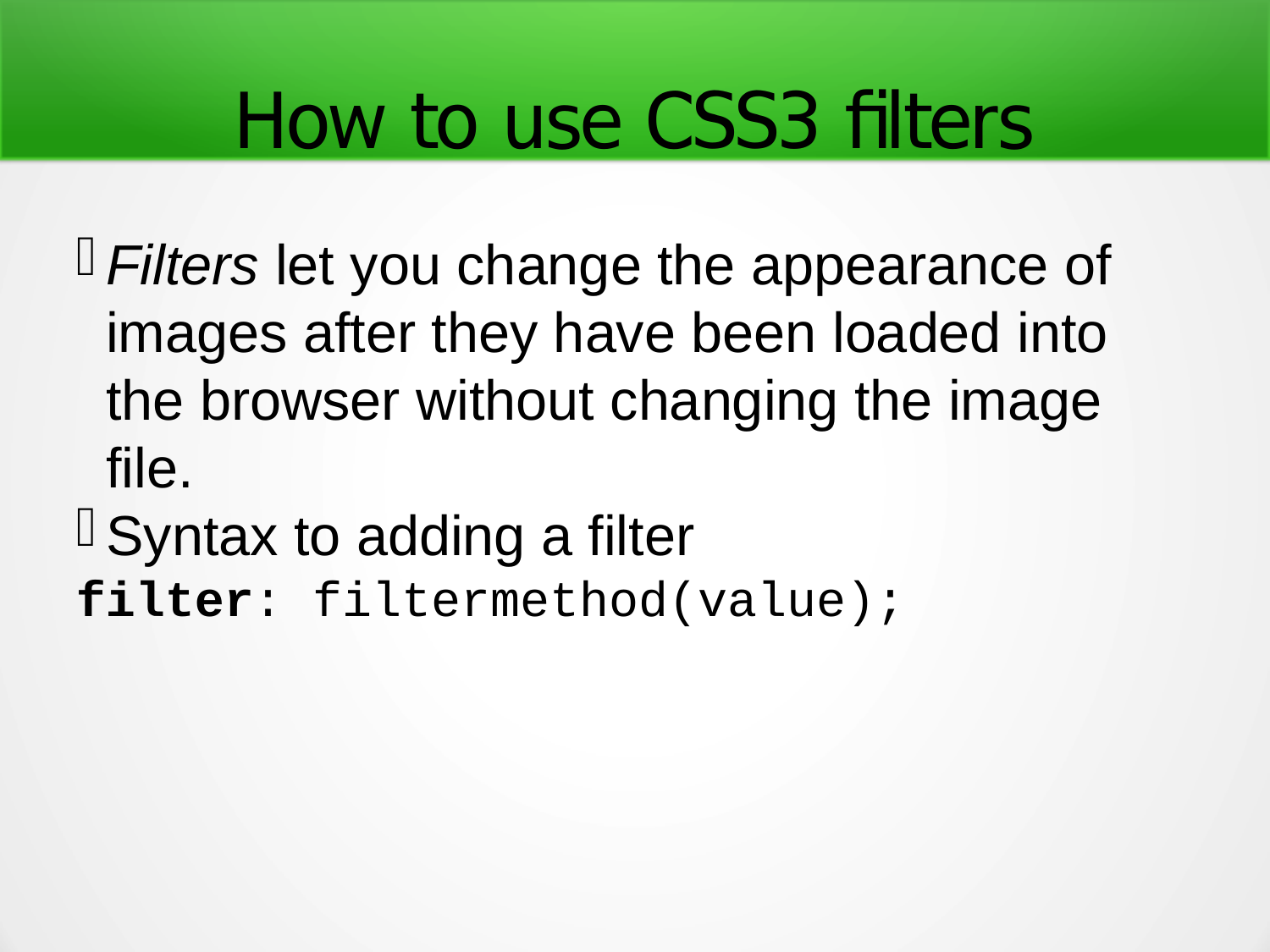

How to use CSS3 filters
Filters let you change the appearance of images after they have been loaded into the browser without changing the image file.
Syntax to adding a filter
filter: filtermethod(value);